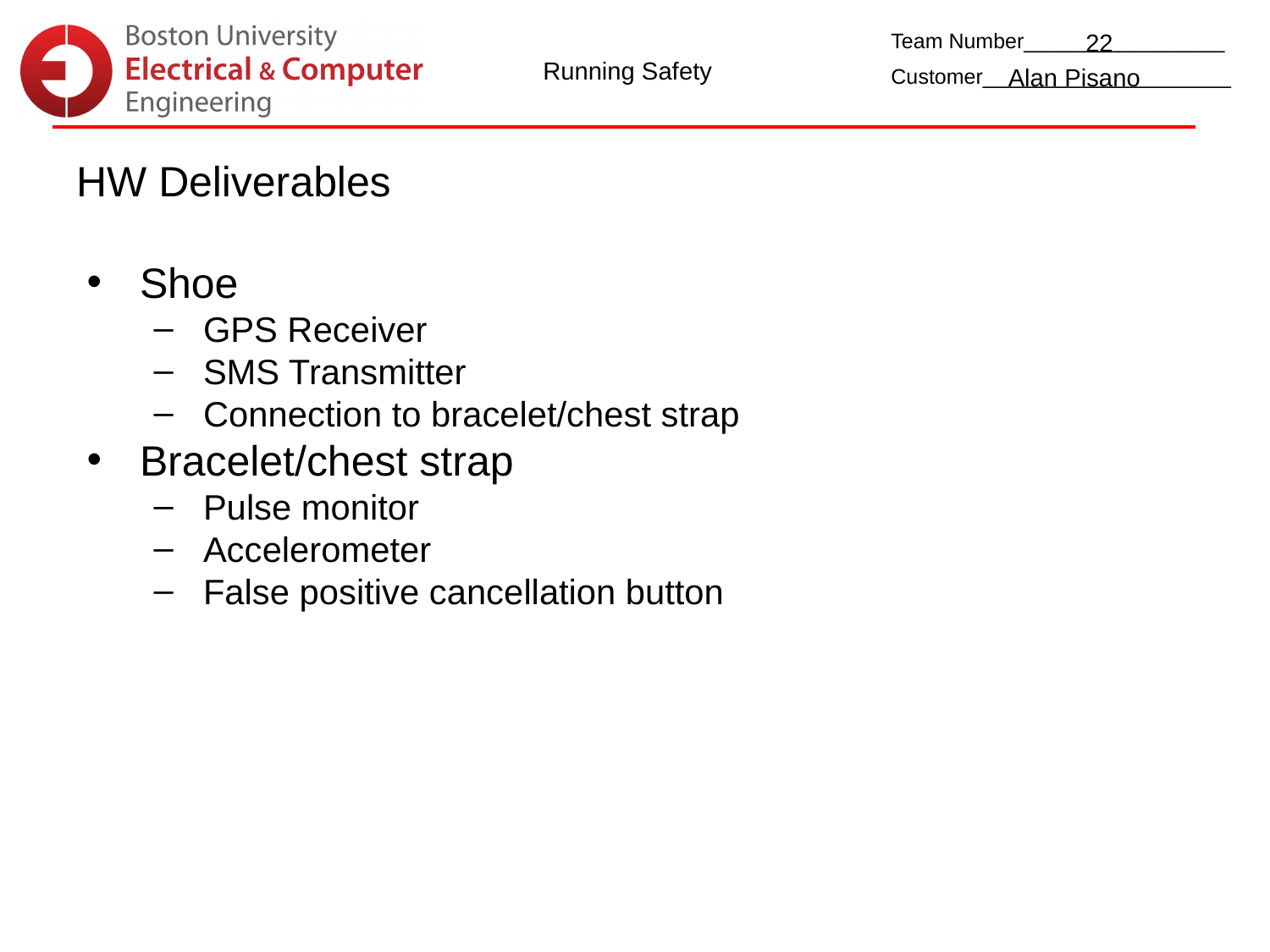

22

Running Safety
Alan Pisano
HW Deliverables

Shoe
GPS Receiver
SMS Transmitter
Connection to bracelet/chest strap
Bracelet/chest strap
Pulse monitor
Accelerometer
False positive cancellation button